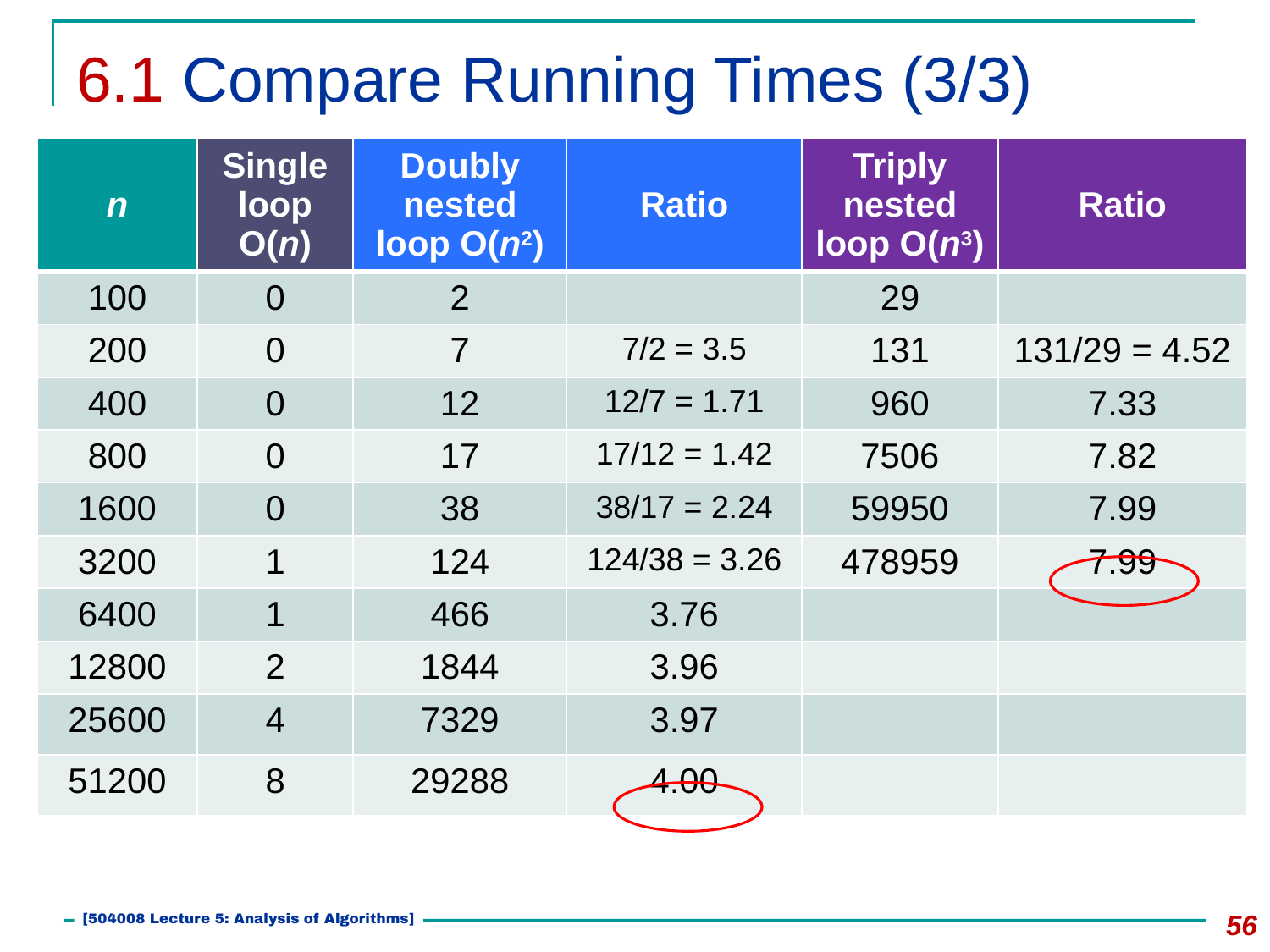

# 6.1 Compare Running Times (3/3)
| n | Single loop O(n) | Doubly nested loop O(n2) | Ratio | Triply nested loop O(n3) | Ratio |
| --- | --- | --- | --- | --- | --- |
| 100 | 0 | 2 |  | 29 |  |
| 200 | 0 | 7 | 7/2 = 3.5 | 131 | 131/29 = 4.52 |
| 400 | 0 | 12 | 12/7 = 1.71 | 960 | 7.33 |
| 800 | 0 | 17 | 17/12 = 1.42 | 7506 | 7.82 |
| 1600 | 0 | 38 | 38/17 = 2.24 | 59950 | 7.99 |
| 3200 | 1 | 124 | 124/38 = 3.26 | 478959 | 7.99 |
| 6400 | 1 | 466 | 3.76 |  |  |
| 12800 | 2 | 1844 | 3.96 |  |  |
| 25600 | 4 | 7329 | 3.97 |  |  |
| 51200 | 8 | 29288 | 4.00 |  |  |

56
[504008 Lecture 5: Analysis of Algorithms]